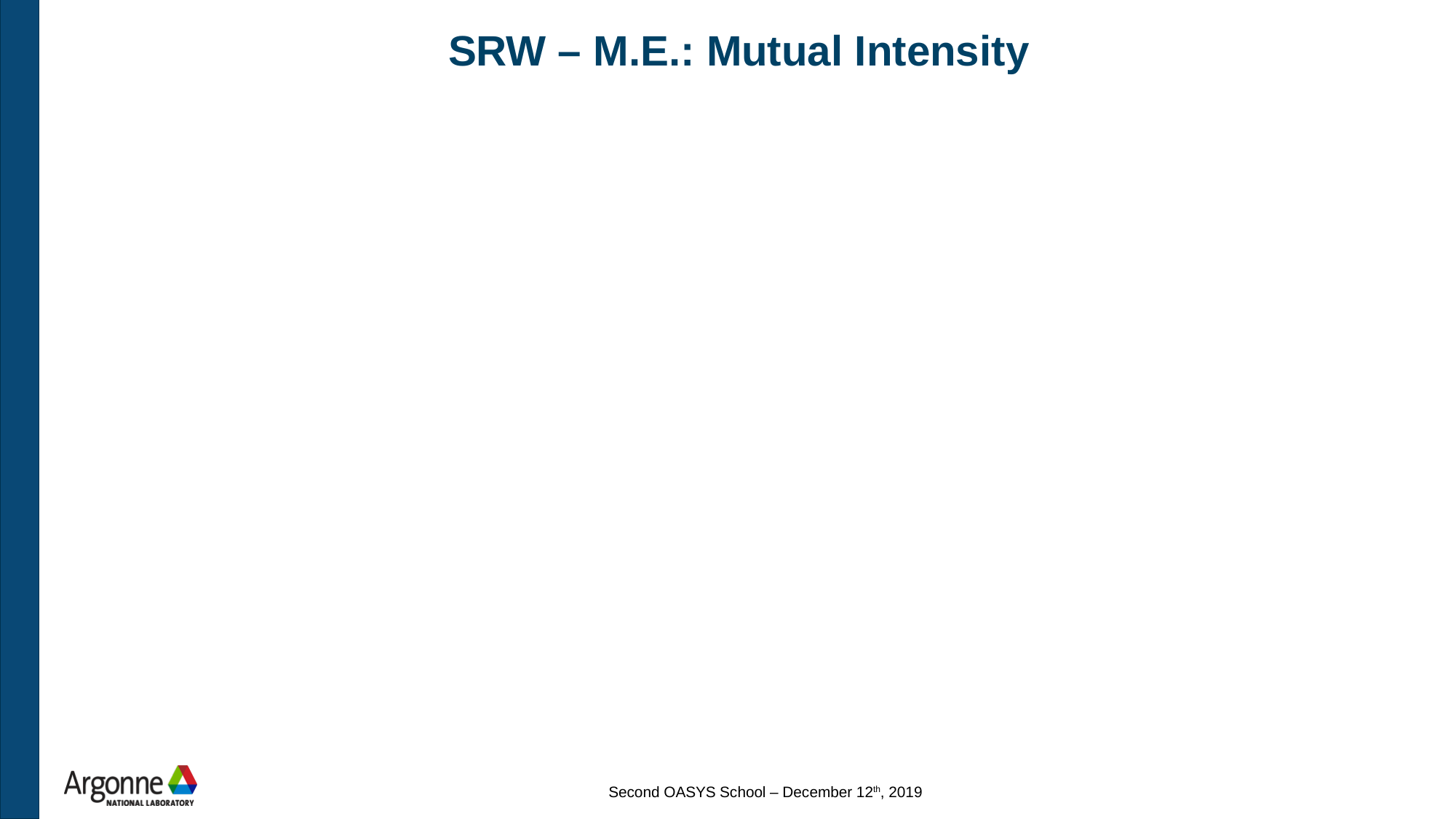

# SRW – M.E.: Mutual Intensity
Second OASYS School – December 12th, 2019